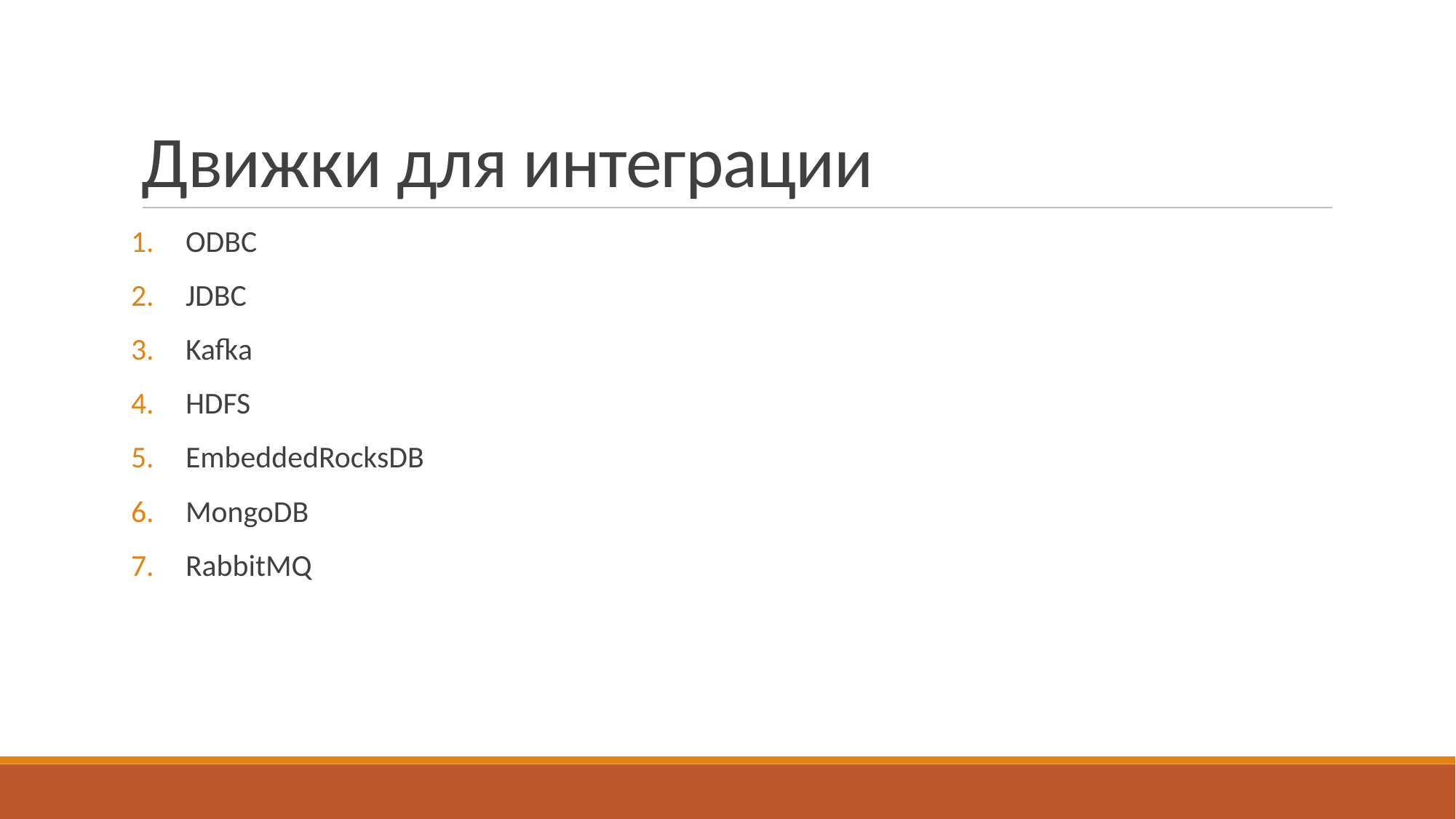

Движки для интеграции
ODBC
JDBC
Kafka
HDFS
EmbeddedRocksDB
MongoDB
RabbitMQ